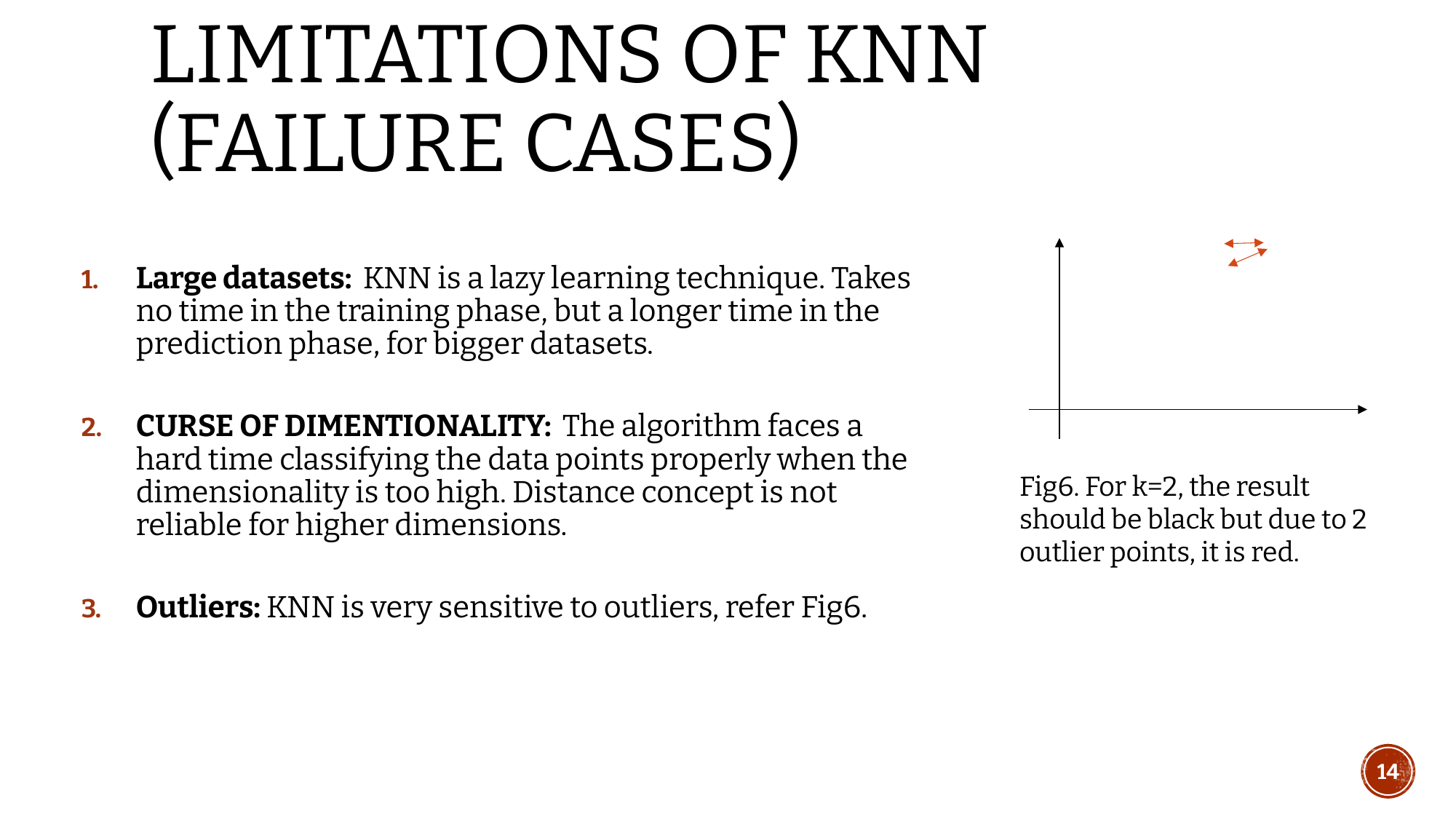

# Limitations of knn (failure cases)

Large datasets:  KNN is a lazy learning technique. Takes no time in the training phase, but a longer time in the prediction phase, for bigger datasets.

CURSE OF DIMENTIONALITY:  The algorithm faces a hard time classifying the data points properly when the dimensionality is too high. Distance concept is not reliable for higher dimensions.

Outliers: KNN is very sensitive to outliers, refer Fig6.
Fig6. For k=2, the result should be black but due to 2 outlier points, it is red.
14